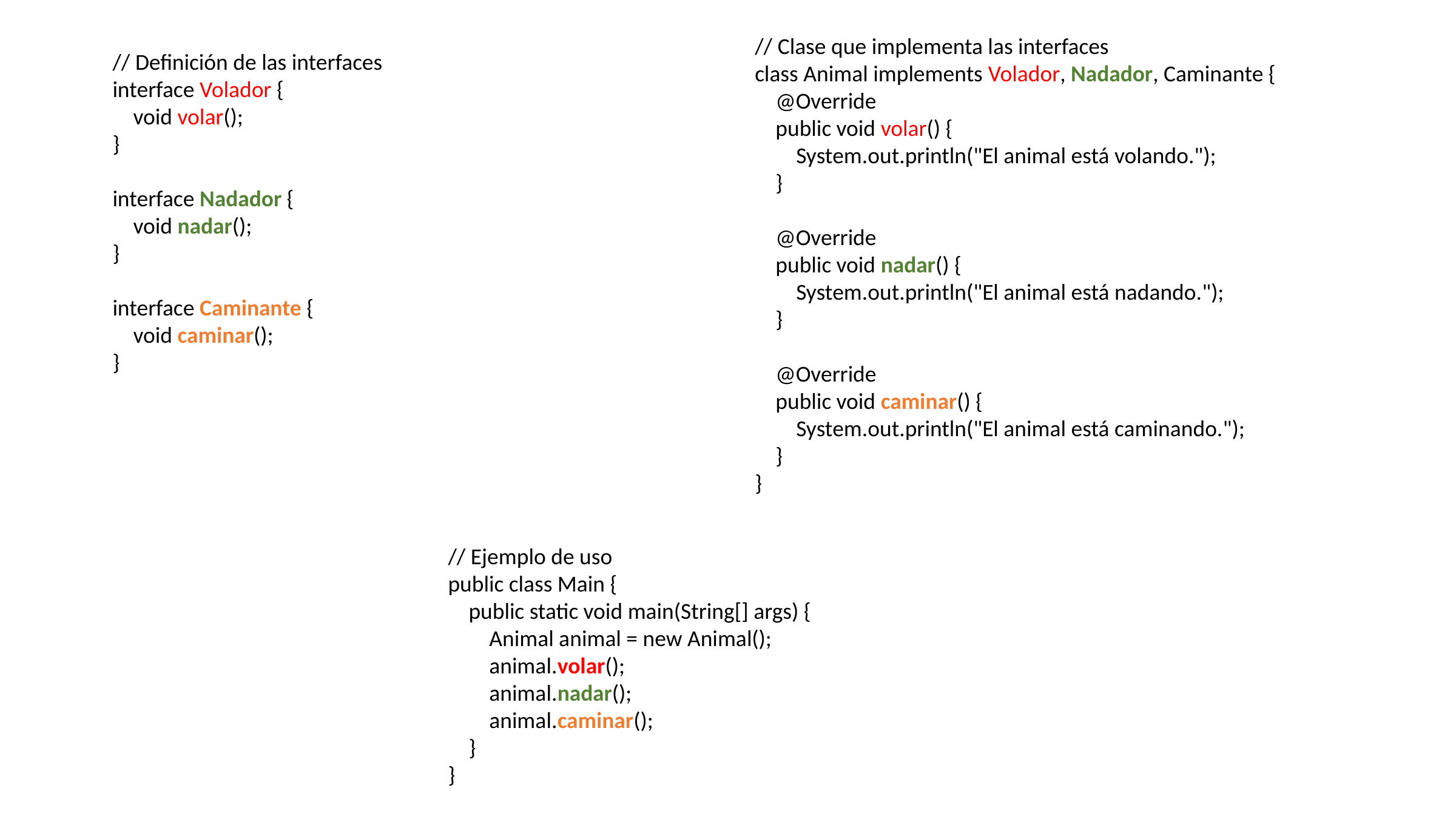

// Clase que implementa las interfaces
class Animal implements Volador, Nadador, Caminante {
    @Override
    public void volar() {
        System.out.println("El animal está volando.");
    }

    @Override
    public void nadar() {
        System.out.println("El animal está nadando.");
    }

    @Override
    public void caminar() {
        System.out.println("El animal está caminando.");
    }
}
// Definición de las interfaces
interface Volador {
    void volar();
}

interface Nadador {
    void nadar();
}

interface Caminante {
    void caminar();
}
// Ejemplo de uso
public class Main {
    public static void main(String[] args) {
        Animal animal = new Animal();
        animal.volar();
        animal.nadar();
        animal.caminar();
    }
}